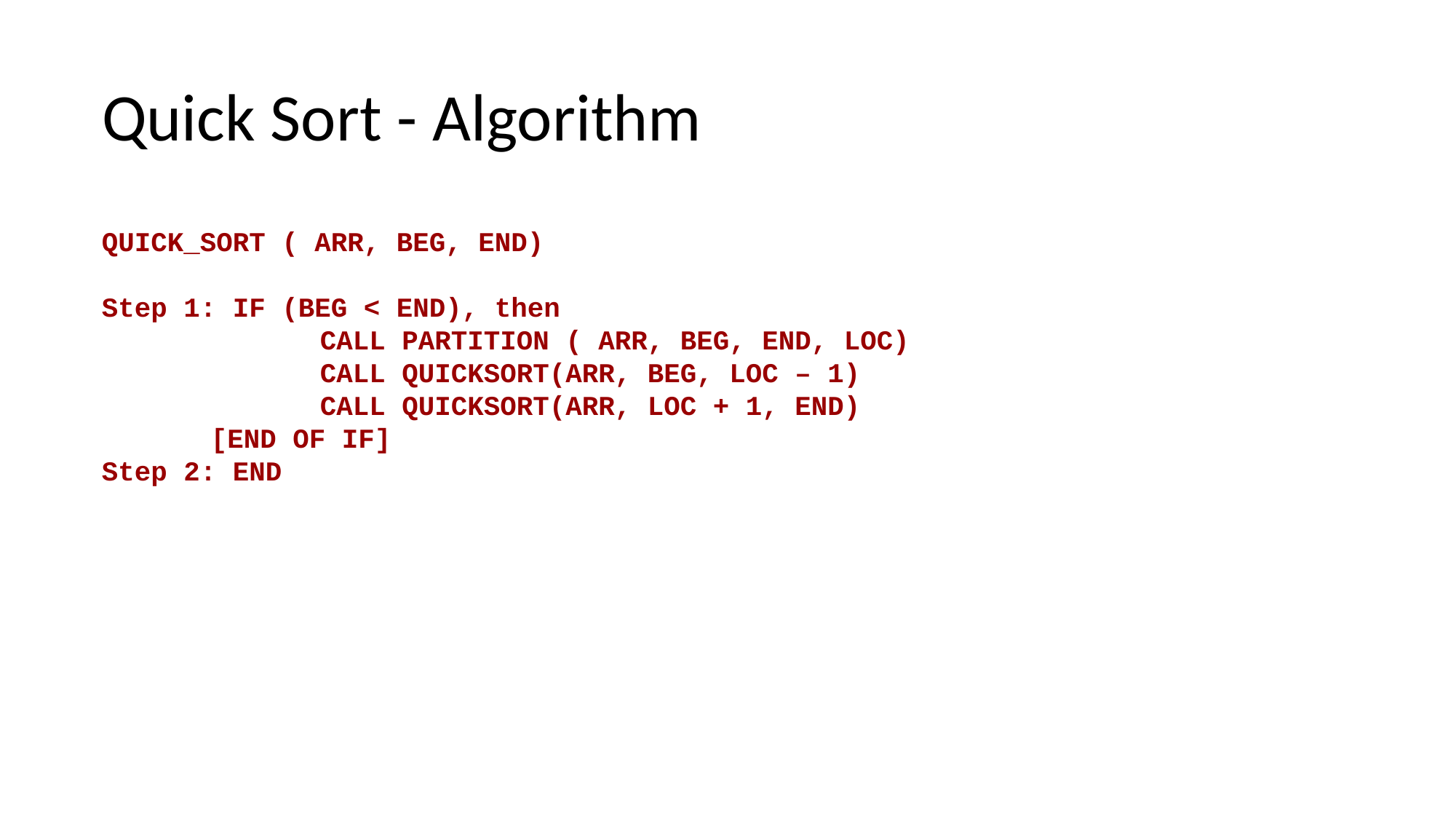

Quick Sort - Algorithm
QUICK_SORT ( ARR, BEG, END)

Step 1: IF (BEG < END), then
		CALL PARTITION ( ARR, BEG, END, LOC)
		CALL QUICKSORT(ARR, BEG, LOC – 1)
		CALL QUICKSORT(ARR, LOC + 1, END)
	[END OF IF]
Step 2: END